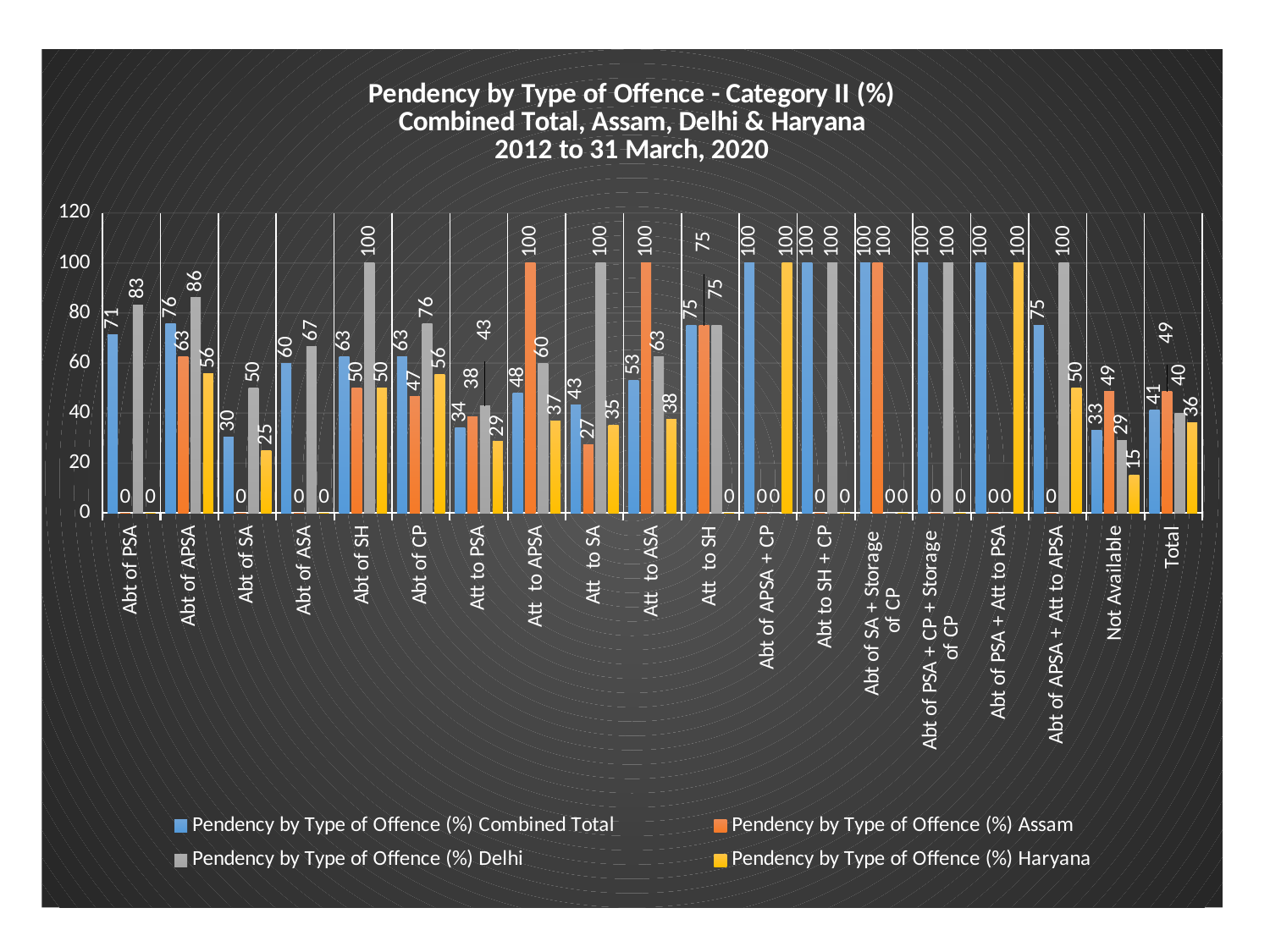

### Chart: Pendency by Type of Offence - Category II (%)
Combined Total, Assam, Delhi & Haryana
2012 to 31 March, 2020

| Category | Pendency by Type of Offence (%) | Pendency by Type of Offence (%) | Pendency by Type of Offence (%) | Pendency by Type of Offence (%) |
|---|---|---|---|---|
| Abt of PSA | 71.42857142857143 | 0.0 | 83.33333333333334 | 0.0 |
| Abt of APSA | 75.7396449704142 | 62.5 | 86.23853211009175 | 55.769230769230774 |
| Abt of SA | 30.434782608695656 | 0.0 | 50.0 | 25.0 |
| Abt of ASA | 60.0 | 0.0 | 66.66666666666666 | 0.0 |
| Abt of SH | 62.5 | 50.0 | 100.0 | 50.0 |
| Abt of CP | 62.66666666666667 | 46.666666666666664 | 75.75757575757575 | 55.55555555555556 |
| Att to PSA | 34.146341463414636 | 38.46153846153847 | 42.857142857142854 | 28.57142857142857 |
| Att  to APSA | 47.88732394366197 | 100.0 | 60.0 | 36.95652173913043 |
| Att  to SA | 43.24324324324324 | 27.27272727272727 | 100.0 | 35.0 |
| Att  to ASA | 52.94117647058824 | 100.0 | 62.5 | 37.5 |
| Att  to SH | 75.0 | 75.0 | 75.0 | 0.0 |
| Abt of APSA + CP | 100.0 | 0.0 | 0.0 | 100.0 |
| Abt to SH + CP | 100.0 | 0.0 | 100.0 | 0.0 |
| Abt of SA + Storage
of CP | 100.0 | 100.0 | 0.0 | 0.0 |
| Abt of PSA + CP + Storage
of CP | 100.0 | 0.0 | 100.0 | 0.0 |
| Abt of PSA + Att to PSA | 100.0 | 0.0 | 0.0 | 100.0 |
| Abt of APSA + Att to APSA | 75.0 | 0.0 | 100.0 | 50.0 |
| Not Available | 33.24372759856631 | 48.62068965517241 | 28.947368421052634 | 15.151515151515152 |
| Total | 41.18016321406152 | 48.725212464589234 | 39.815762538382806 | 36.12167300380228 |